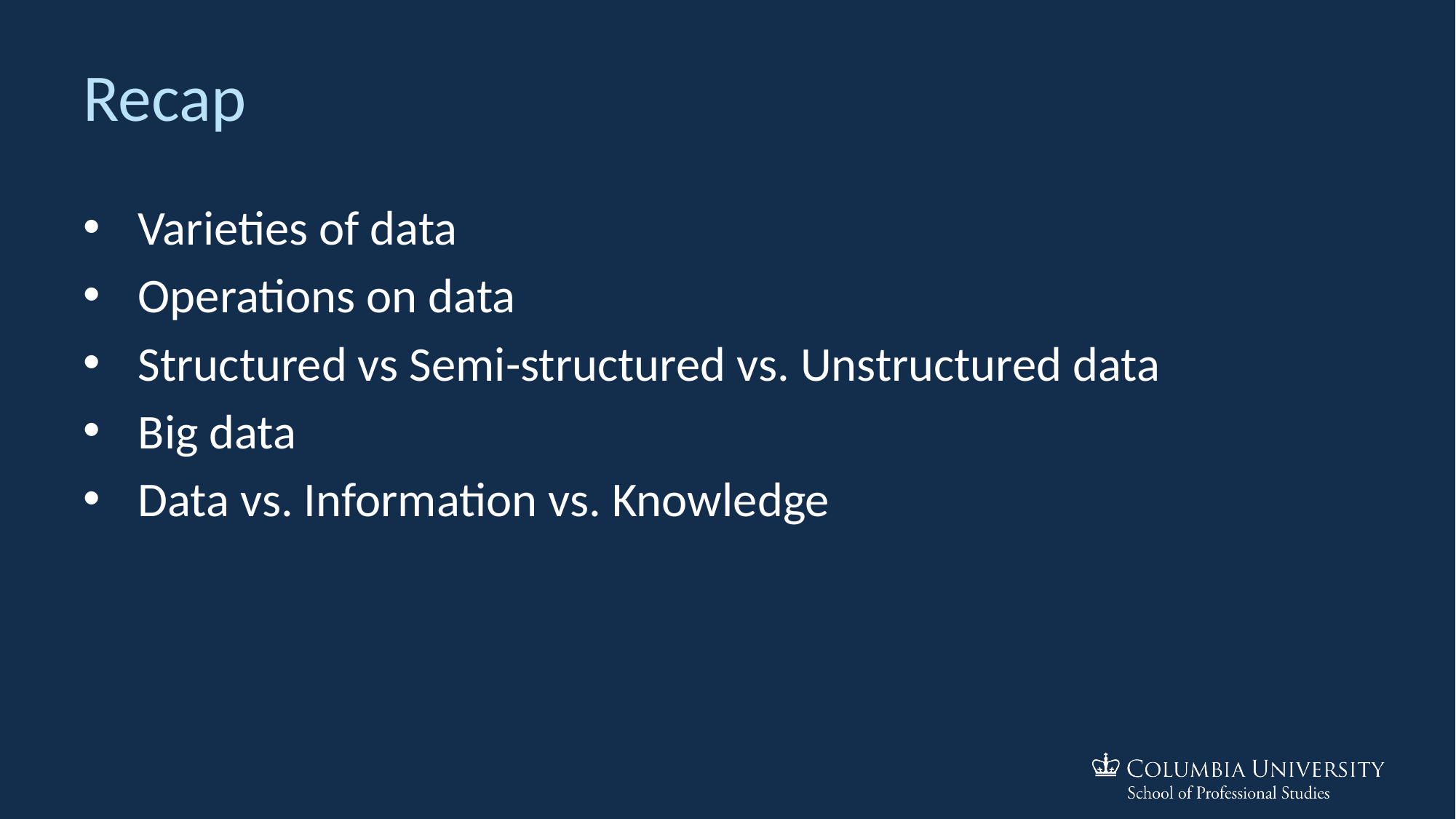

# Recap
Varieties of data
Operations on data
Structured vs Semi-structured vs. Unstructured data
Big data
Data vs. Information vs. Knowledge